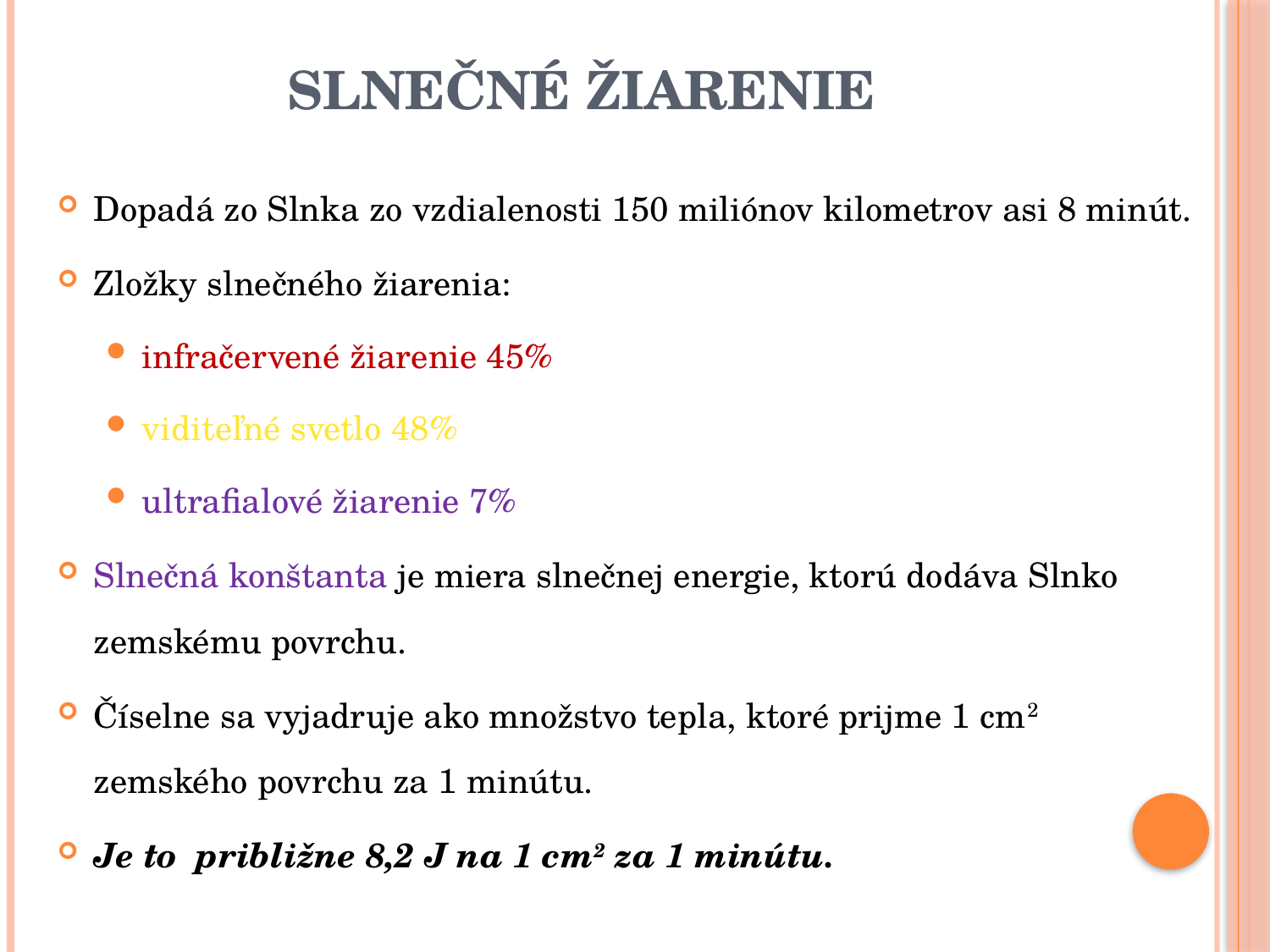

# Slnečné žiarenie
Dopadá zo Slnka zo vzdialenosti 150 miliónov kilometrov asi 8 minút.
Zložky slnečného žiarenia:
infračervené žiarenie 45%
viditeľné svetlo 48%
ultrafialové žiarenie 7%
Slnečná konštanta je miera slnečnej energie, ktorú dodáva Slnko zemskému povrchu.
Číselne sa vyjadruje ako množstvo tepla, ktoré prijme 1 cm2 zemského povrchu za 1 minútu.
Je to  približne 8,2 J na 1 cm2 za 1 minútu.